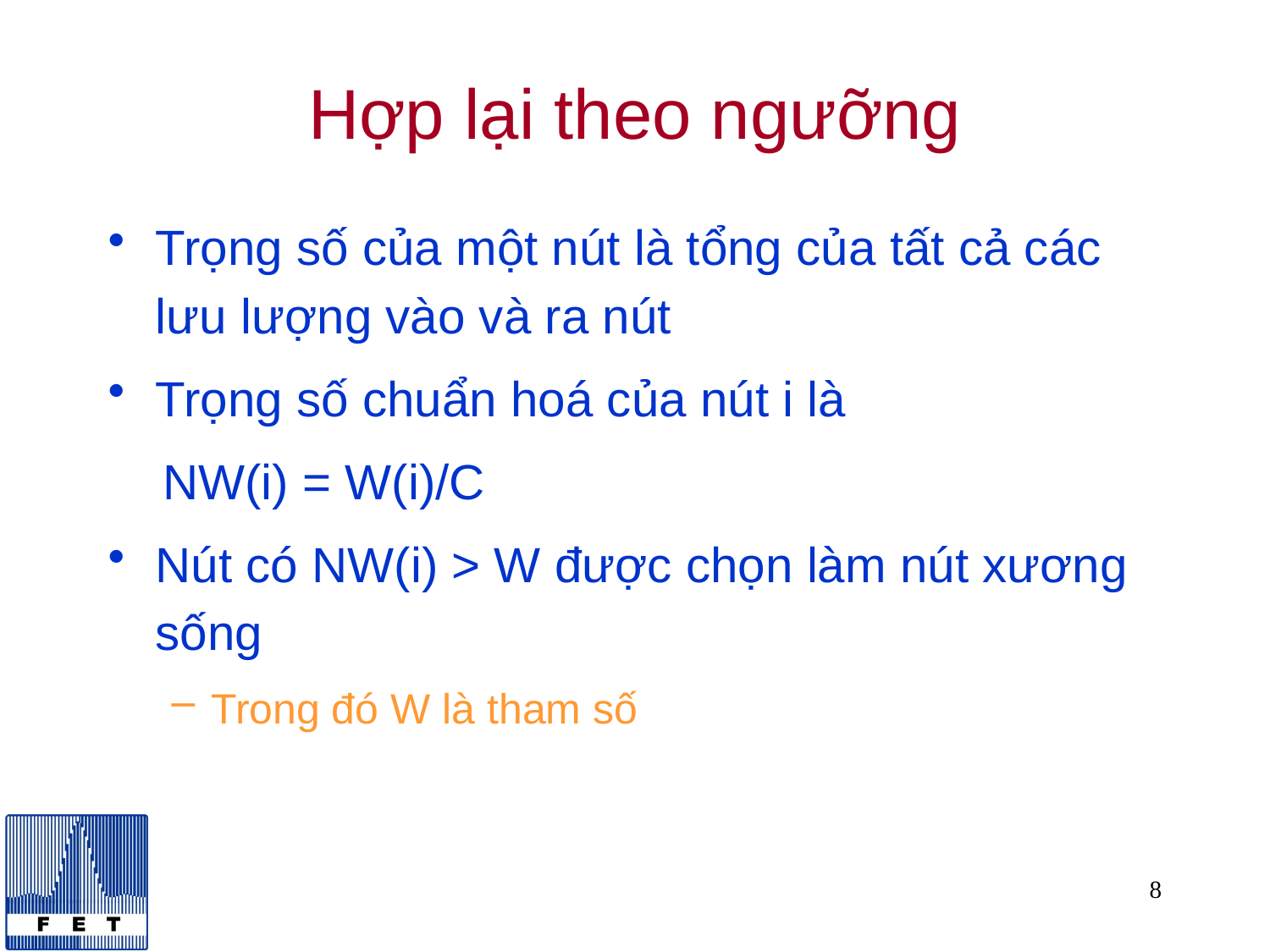

# Hợp lại theo ngưỡng
Trọng số của một nút là tổng của tất cả các lưu lượng vào và ra nút
Trọng số chuẩn hoá của nút i là
    NW(i) = W(i)/C
Nút có NW(i) > W được chọn làm nút xương sống
Trong đó W là tham số
8